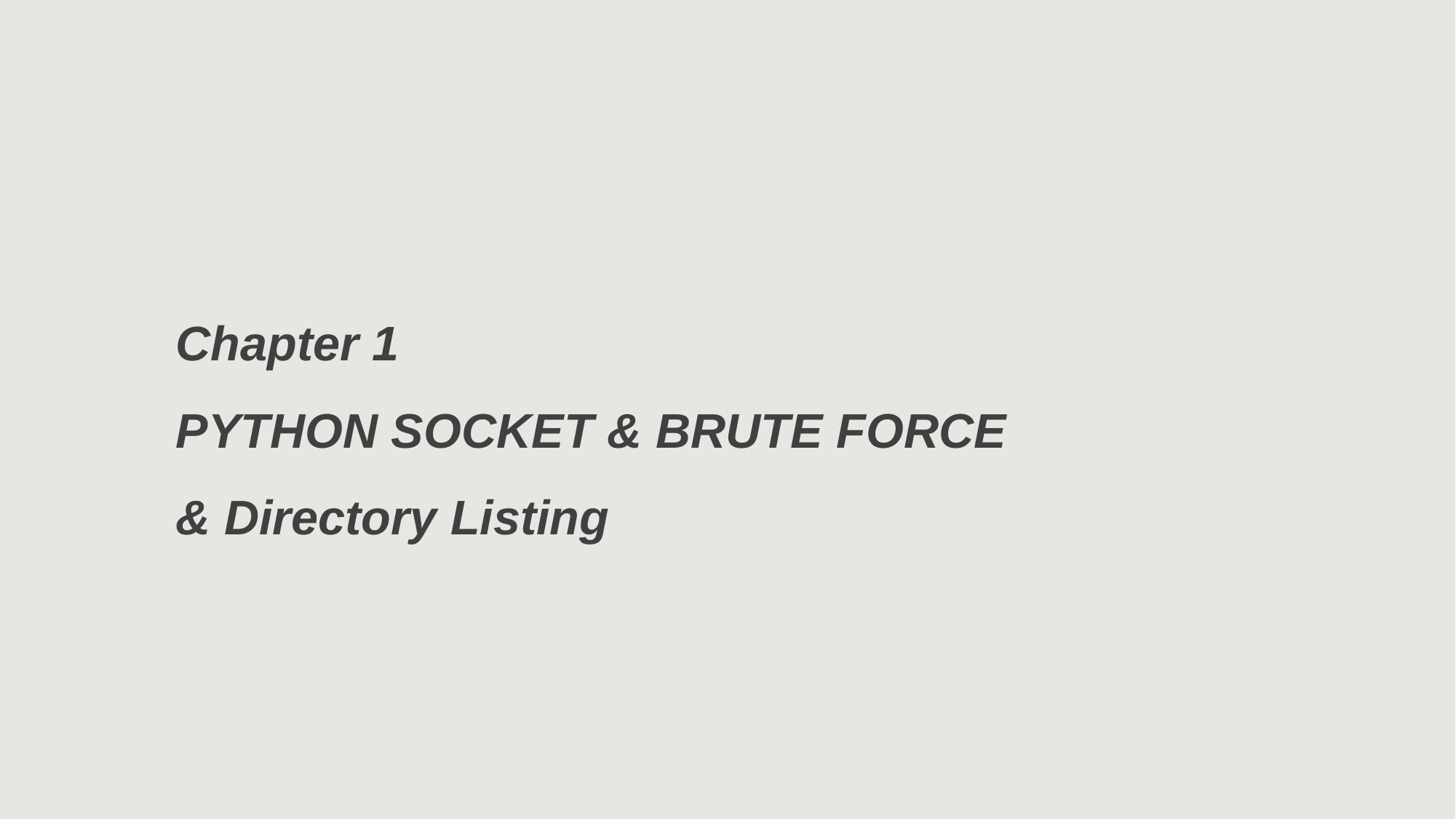

Chapter 1
PYTHON SOCKET & BRUTE FORCE
& Directory Listing